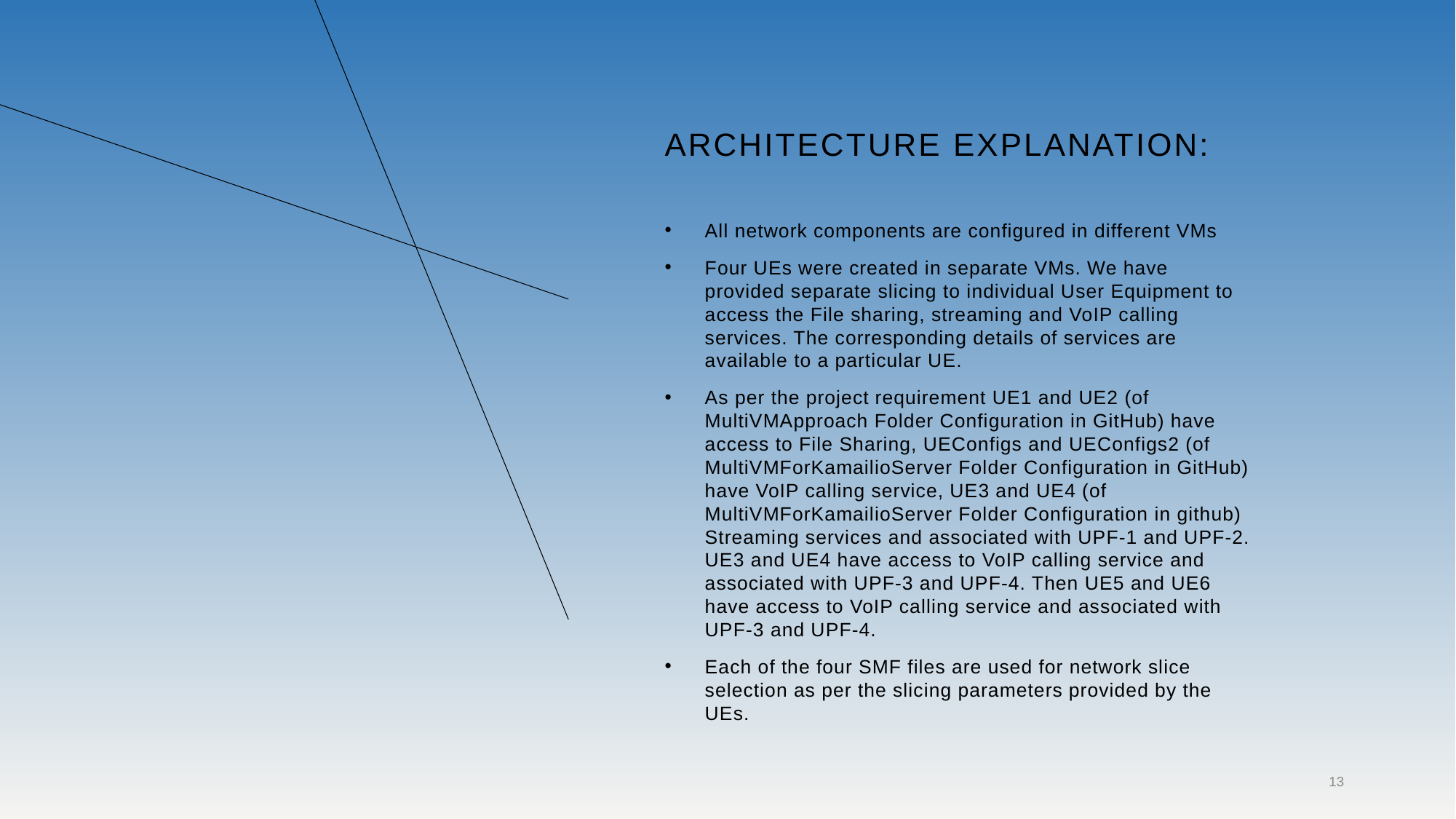

# Architecture Explanation:
All network components are configured in different VMs
Four UEs were created in separate VMs. We have provided separate slicing to individual User Equipment to access the File sharing, streaming and VoIP calling services. The corresponding details of services are available to a particular UE.
As per the project requirement UE1 and UE2 (of MultiVMApproach Folder Configuration in GitHub) have access to File Sharing, UEConfigs and UEConfigs2 (of MultiVMForKamailioServer Folder Configuration in GitHub) have VoIP calling service, UE3 and UE4 (of MultiVMForKamailioServer Folder Configuration in github) Streaming services and associated with UPF-1 and UPF-2. UE3 and UE4 have access to VoIP calling service and associated with UPF-3 and UPF-4. Then UE5 and UE6 have access to VoIP calling service and associated with UPF-3 and UPF-4.
Each of the four SMF files are used for network slice selection as per the slicing parameters provided by the UEs.
13